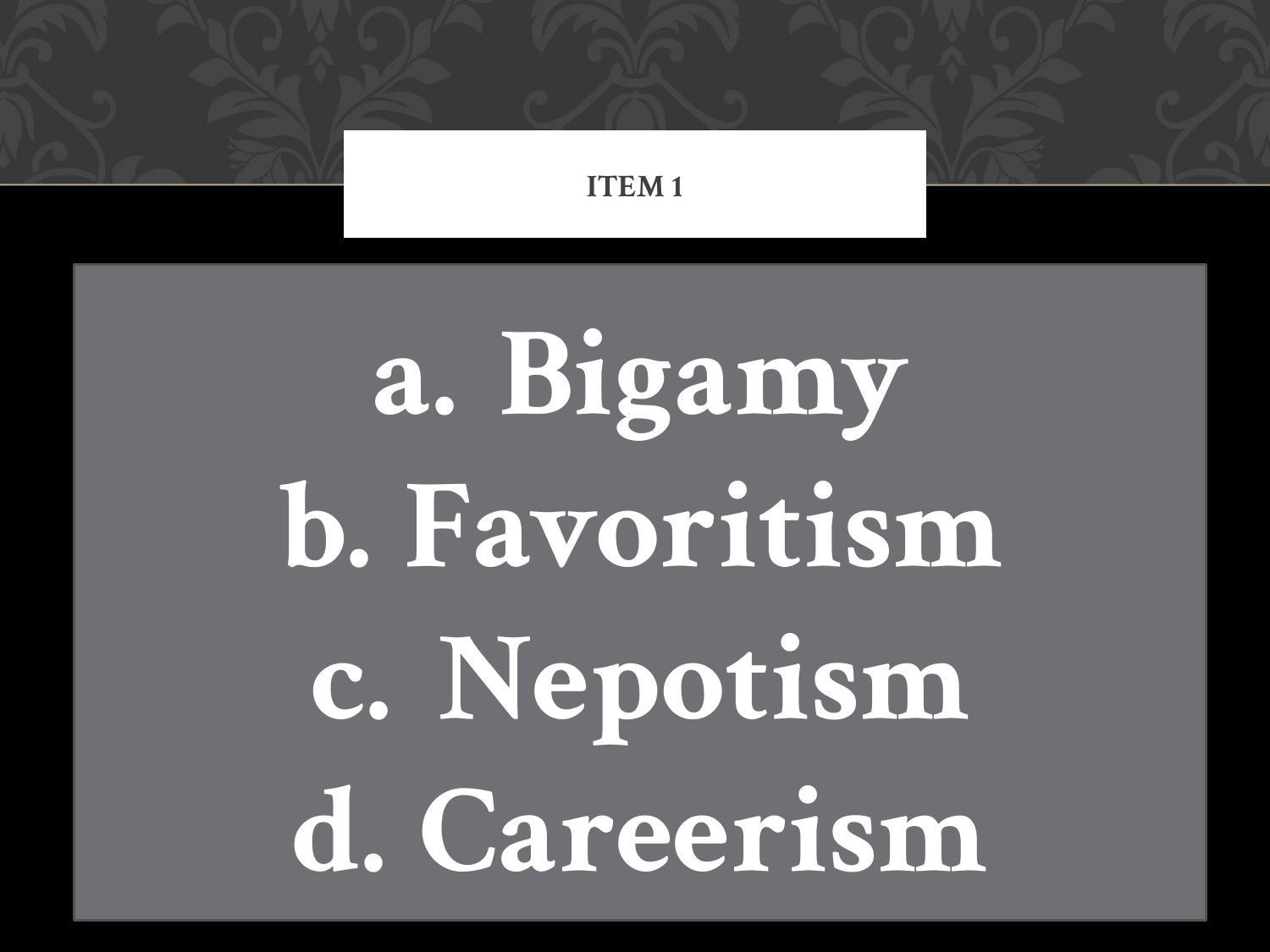

# Item 1
Bigamy
Favoritism
Nepotism
Careerism